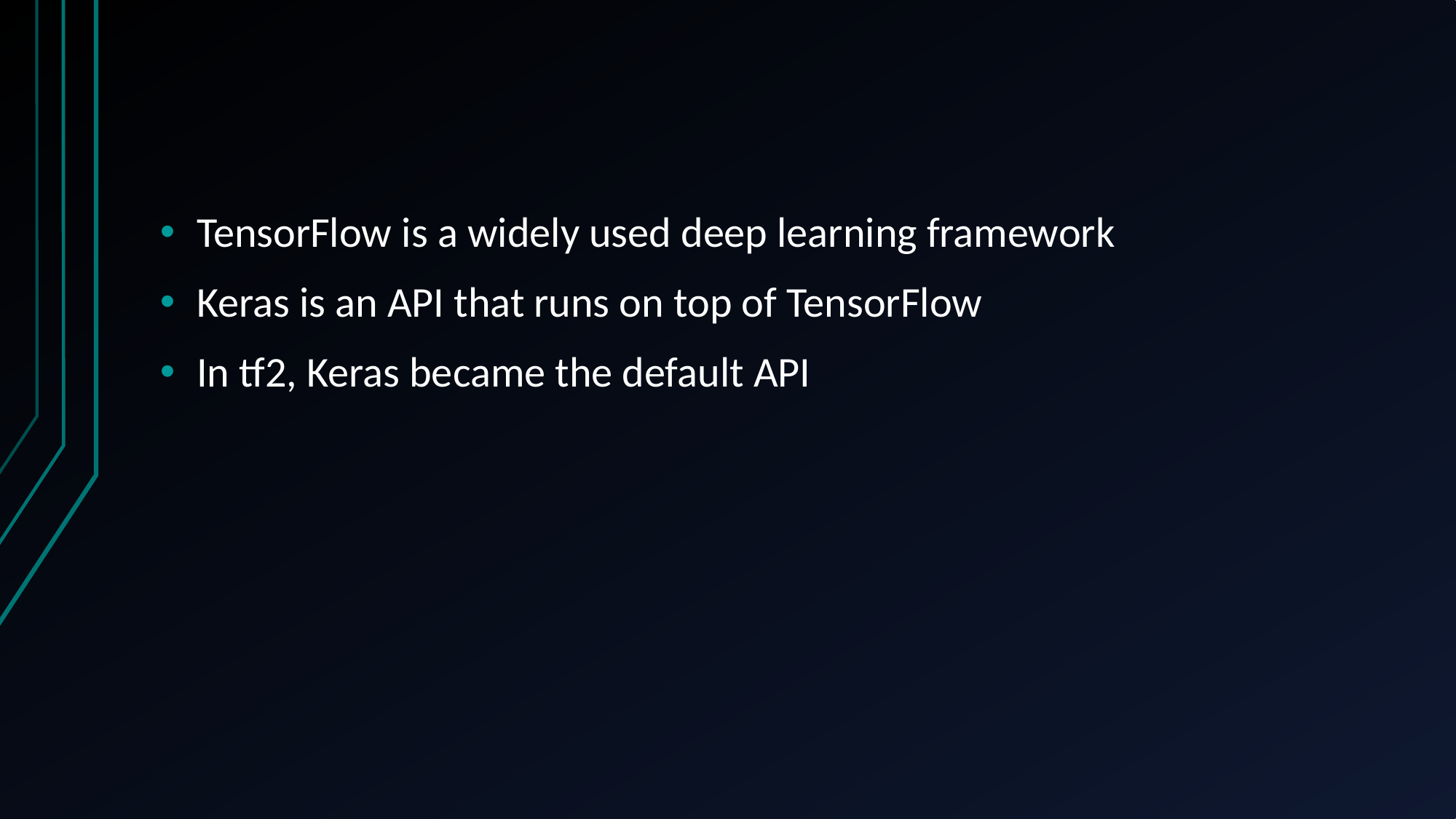

TensorFlow is a widely used deep learning framework
Keras is an API that runs on top of TensorFlow
In tf2, Keras became the default API